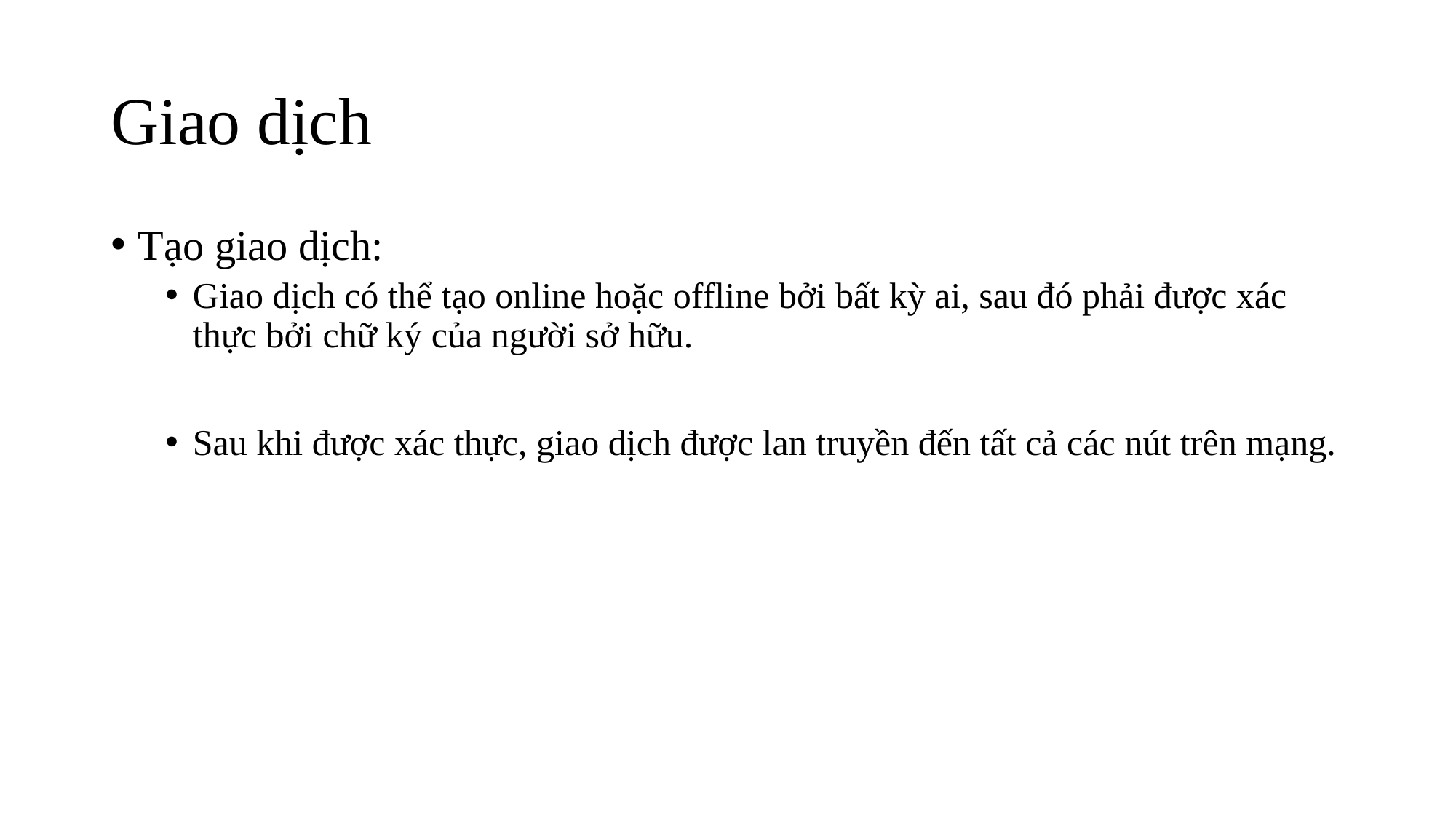

# Giao dịch
Tạo giao dịch:
Giao dịch có thể tạo online hoặc offline bởi bất kỳ ai, sau đó phải được xác thực bởi chữ ký của người sở hữu.

Sau khi được xác thực, giao dịch được lan truyền đến tất cả các nút trên mạng.